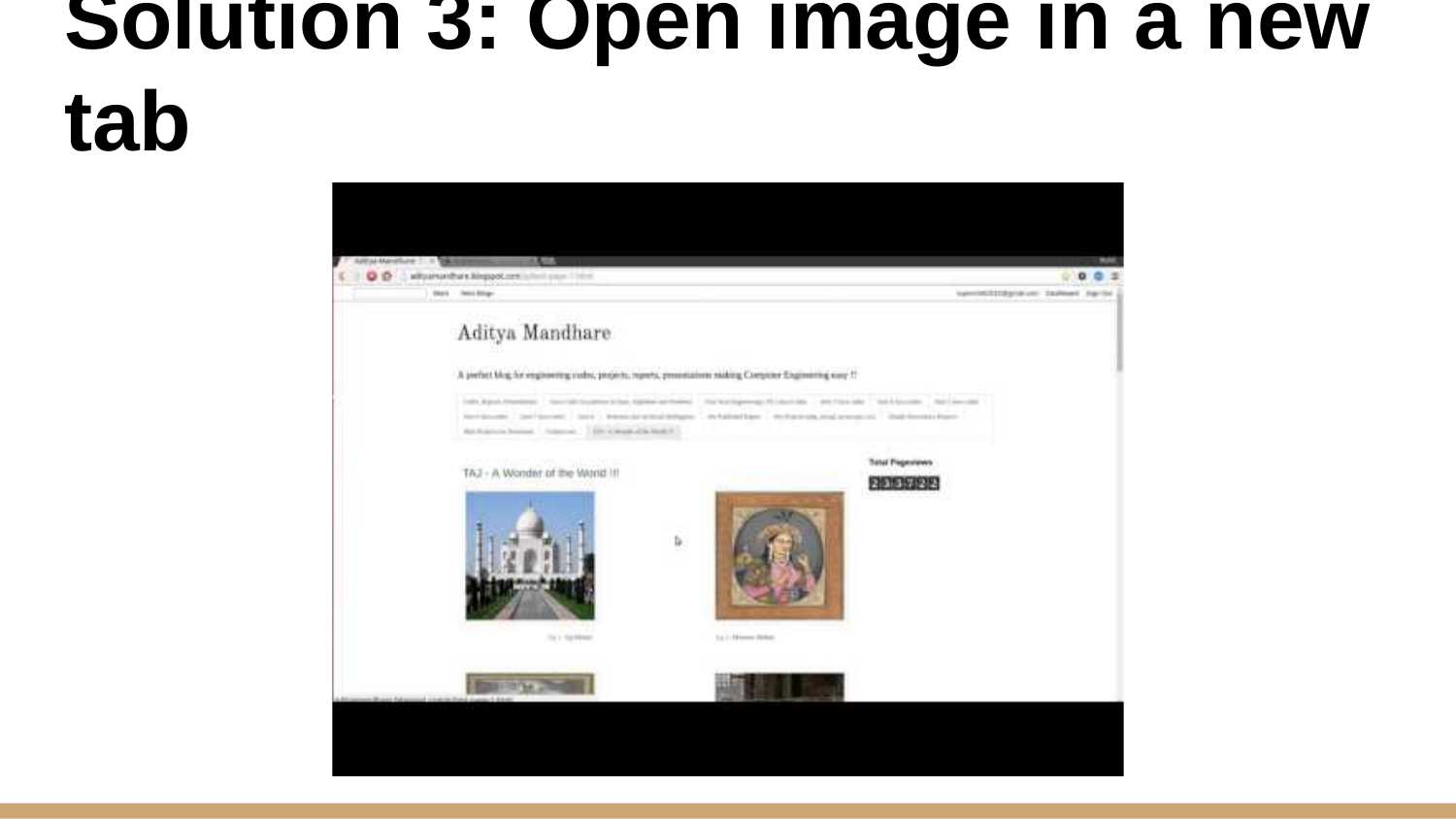

# Solution 3: Open image in a new tab